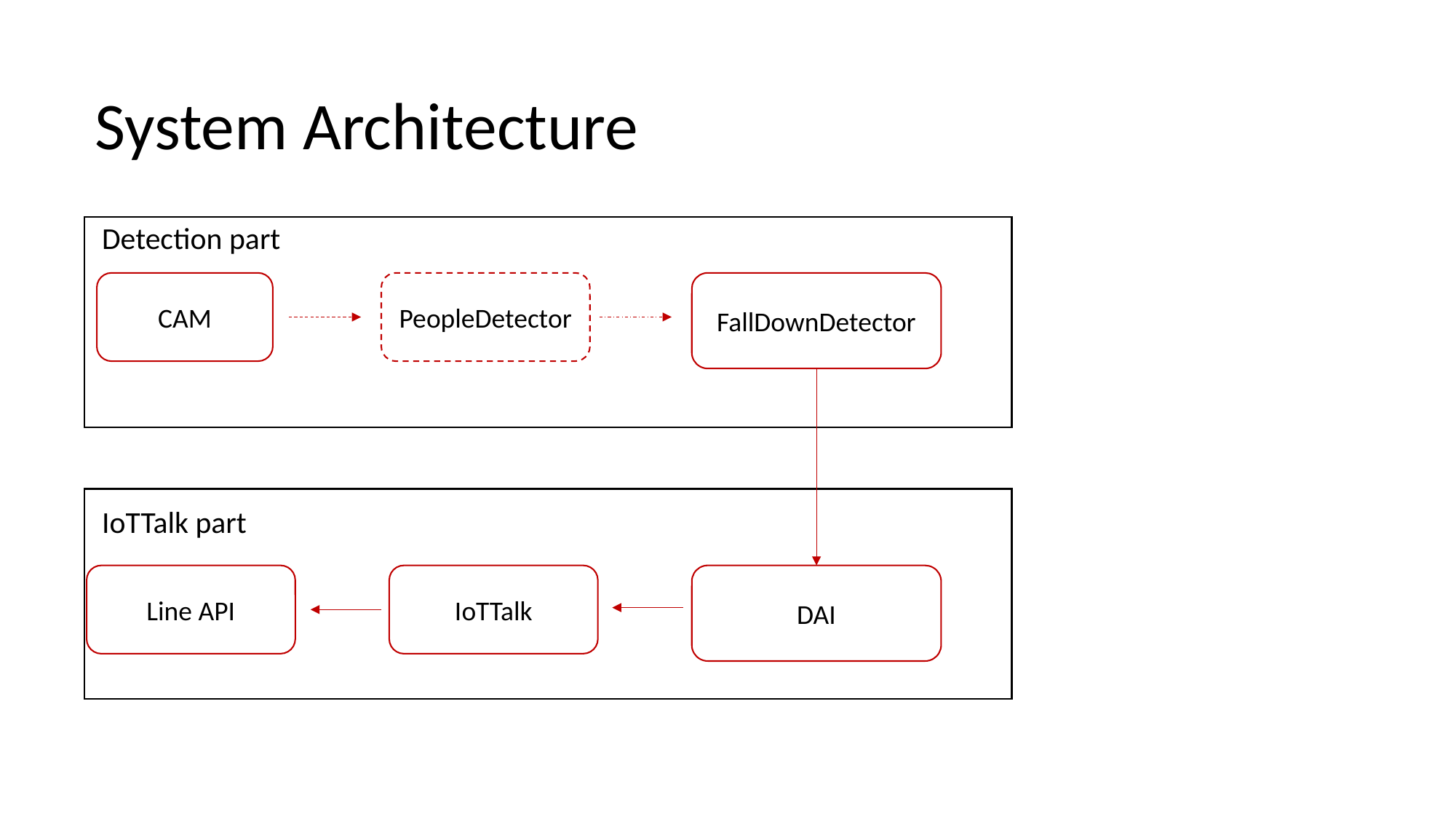

# System Architecture
Detection part

CAM
PeopleDetector
FallDownDetector

IoTTalk part
Line API
IoTTalk
DAI